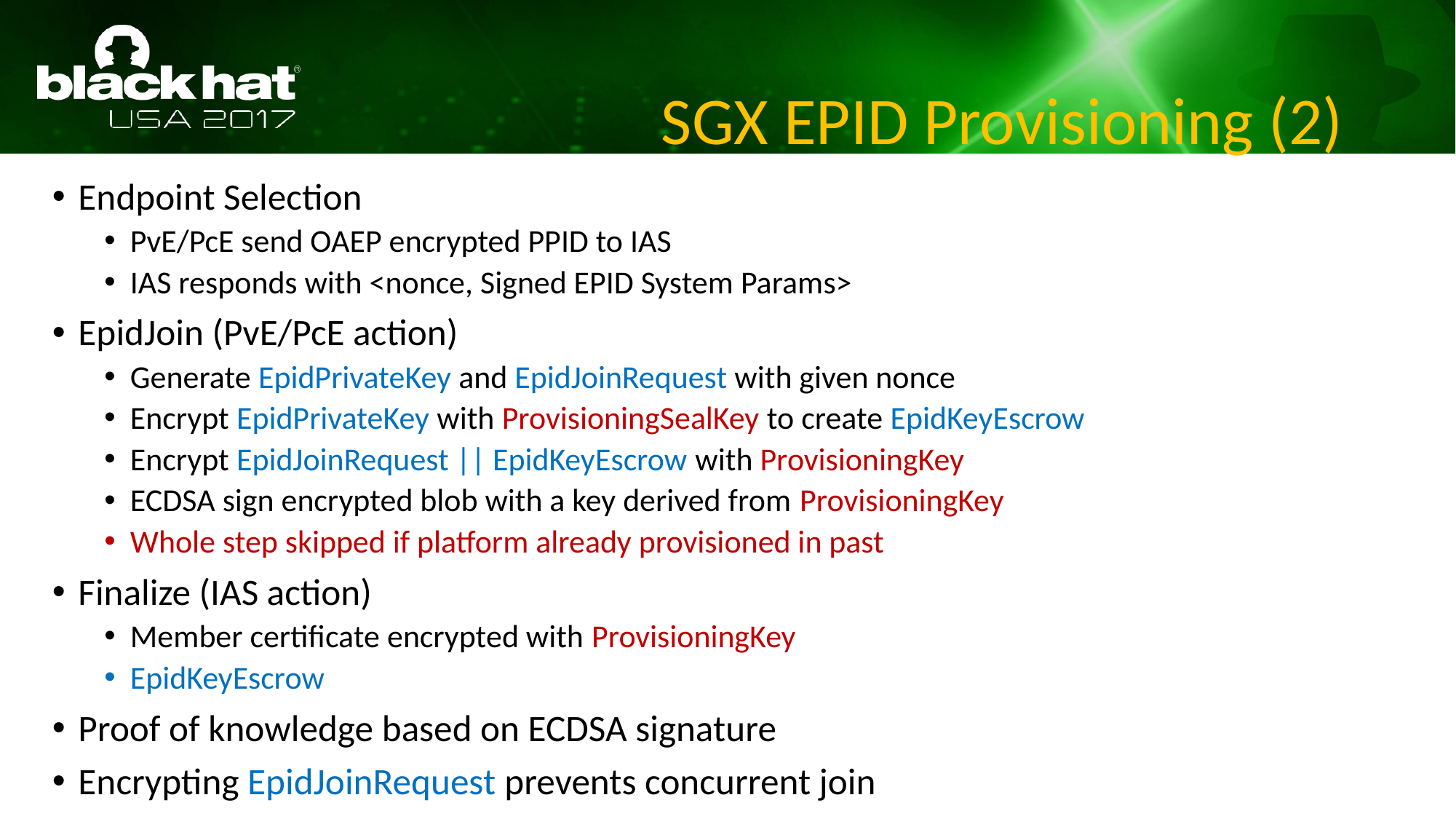

# SGX EPID Provisioning (2)
Endpoint Selection
PvE/PcE send OAEP encrypted PPID to IAS
IAS responds with <nonce, Signed EPID System Params>
EpidJoin (PvE/PcE action)
Generate EpidPrivateKey and EpidJoinRequest with given nonce
Encrypt EpidPrivateKey with ProvisioningSealKey to create EpidKeyEscrow
Encrypt EpidJoinRequest || EpidKeyEscrow with ProvisioningKey
ECDSA sign encrypted blob with a key derived from ProvisioningKey
Whole step skipped if platform already provisioned in past
Finalize (IAS action)
Member certificate encrypted with ProvisioningKey
EpidKeyEscrow
Proof of knowledge based on ECDSA signature
Encrypting EpidJoinRequest prevents concurrent join